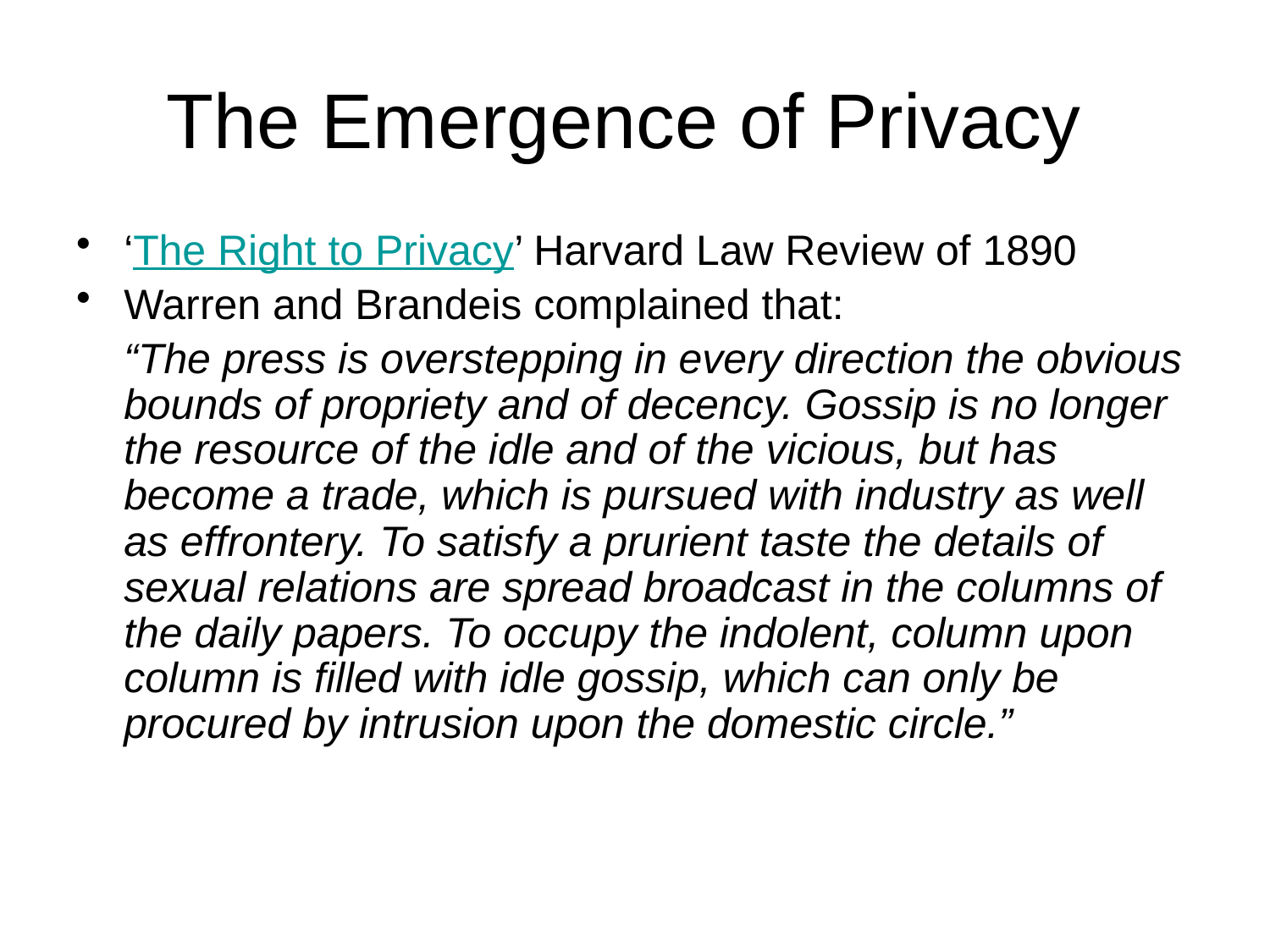

# The Emergence of Privacy
‘The Right to Privacy’ Harvard Law Review of 1890
Warren and Brandeis complained that:
	“The press is overstepping in every direction the obvious bounds of propriety and of decency. Gossip is no longer the resource of the idle and of the vicious, but has become a trade, which is pursued with industry as well as effrontery. To satisfy a prurient taste the details of sexual relations are spread broadcast in the columns of the daily papers. To occupy the indolent, column upon column is filled with idle gossip, which can only be procured by intrusion upon the domestic circle.”